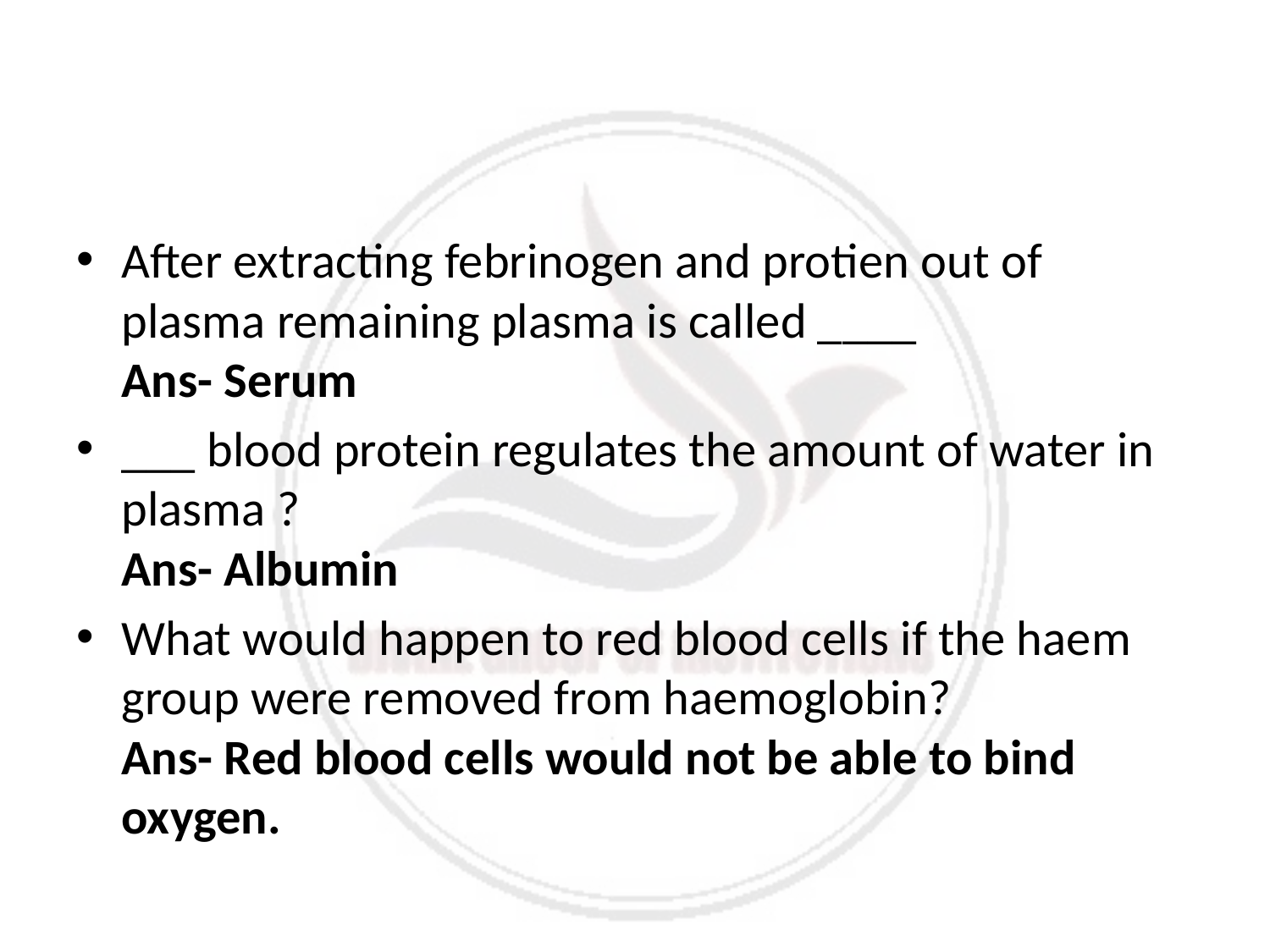

#
After extracting febrinogen and protien out of plasma remaining plasma is called ____ 
Ans- Serum
___ blood protein regulates the amount of water in plasma ? 
Ans- Albumin
What would happen to red blood cells if the haem group were removed from haemoglobin? 
Ans- Red blood cells would not be able to bind oxygen.